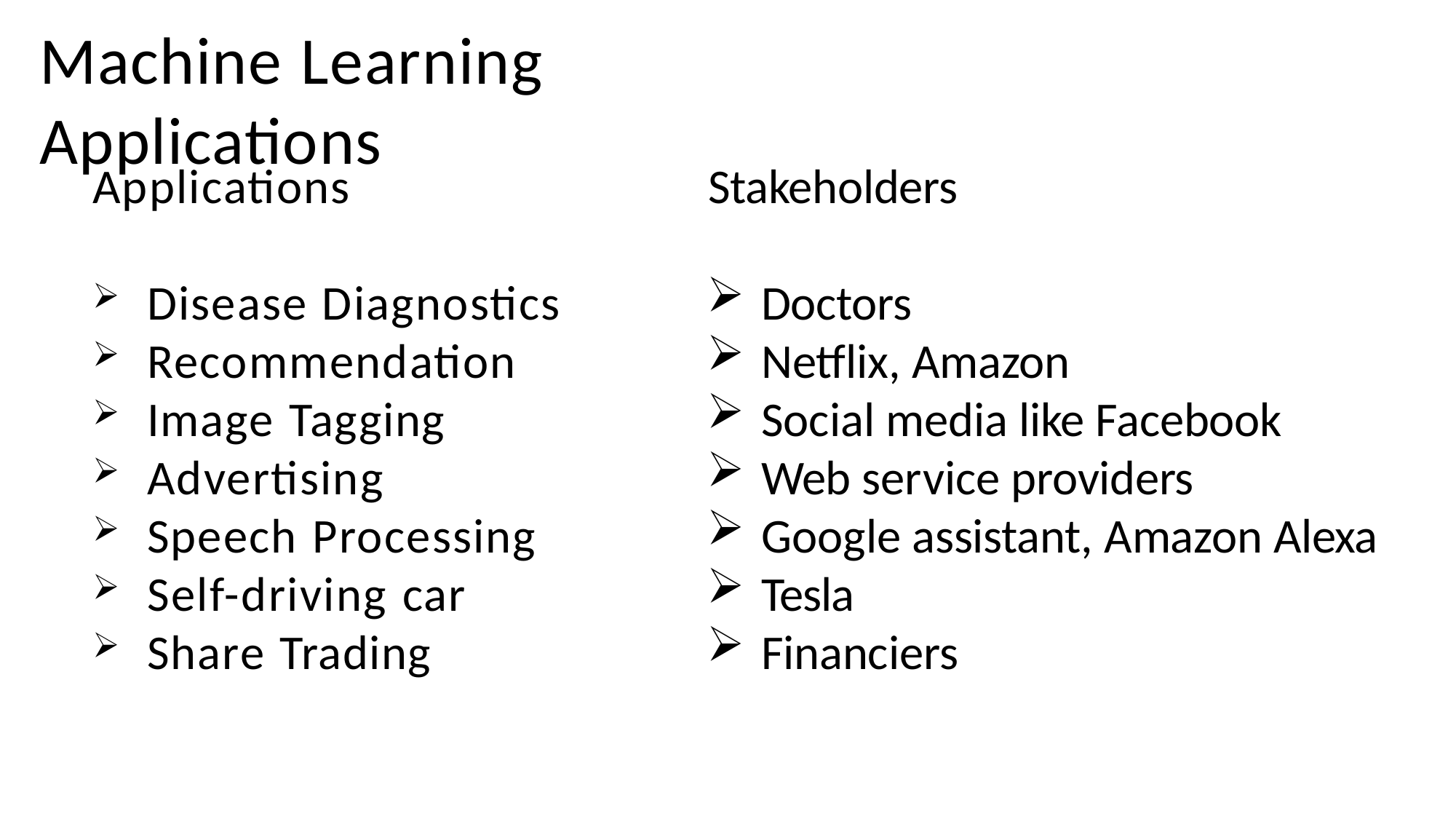

# Machine Learning Applications
Applications	Stakeholders
Doctors
Netflix, Amazon
Social media like Facebook
Web service providers
Google assistant, Amazon Alexa
Tesla
Financiers
Disease Diagnostics
Recommendation
Image Tagging
Advertising
Speech Processing
Self-driving car
Share Trading